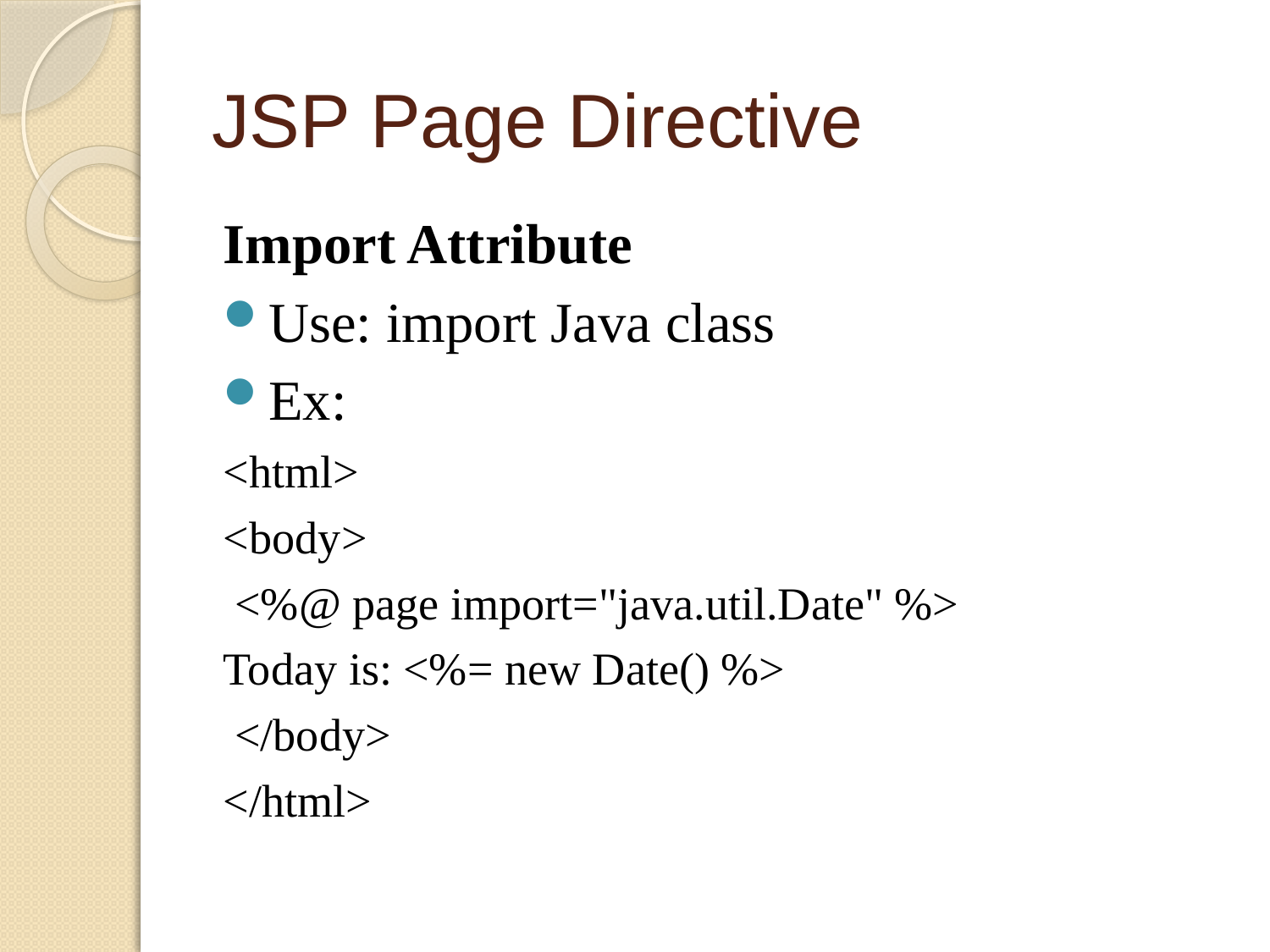

# JSP Page Directive
Import Attribute
Use: import Java class
Ex:
<html>
<body>
 <%@ page import="java.util.Date" %>
Today is: <%= new Date() %>
 </body>
</html>